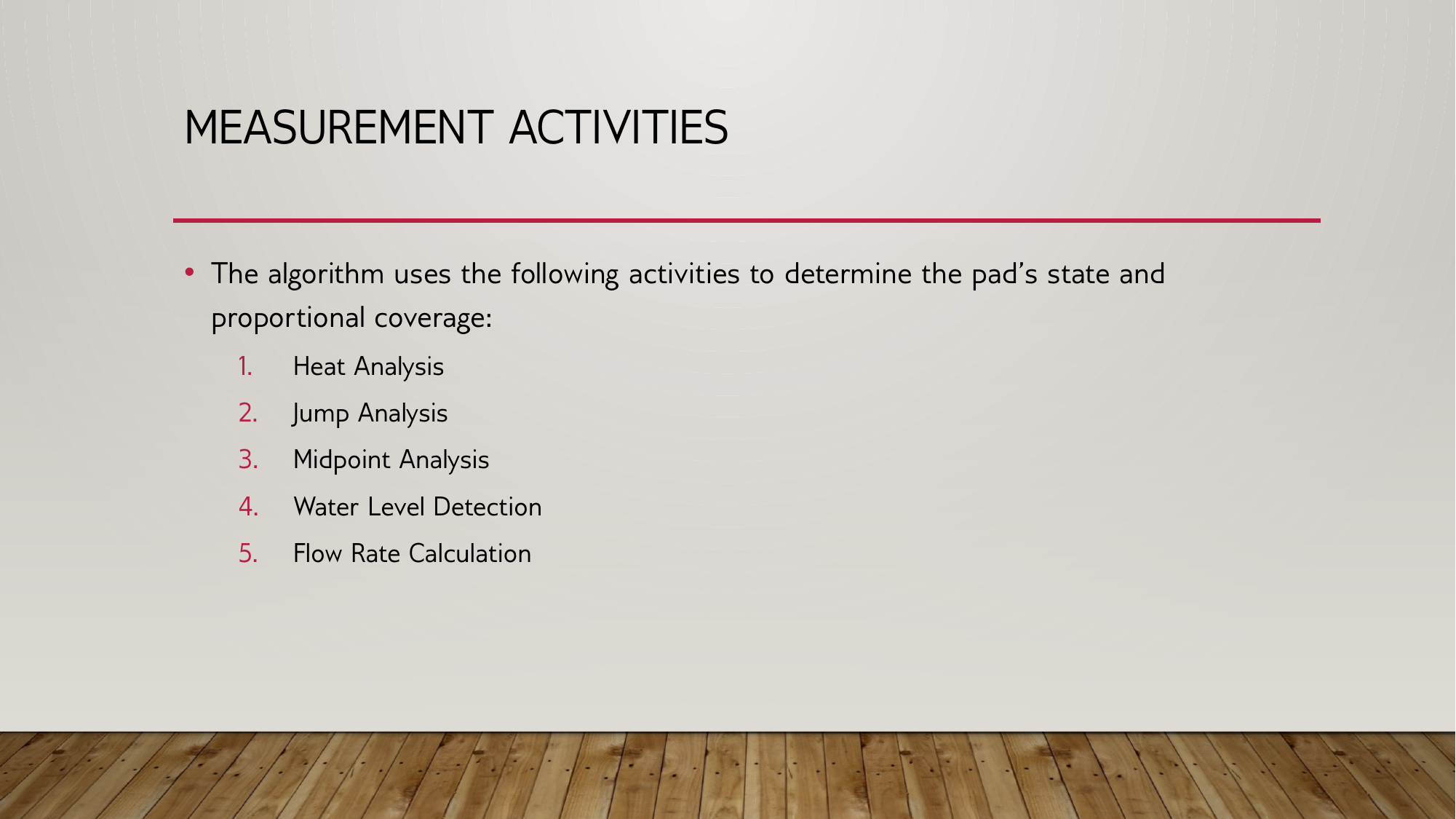

# Measurement Activities
The algorithm uses the following activities to determine the pad’s state and proportional coverage:
Heat Analysis
Jump Analysis
Midpoint Analysis
Water Level Detection
Flow Rate Calculation